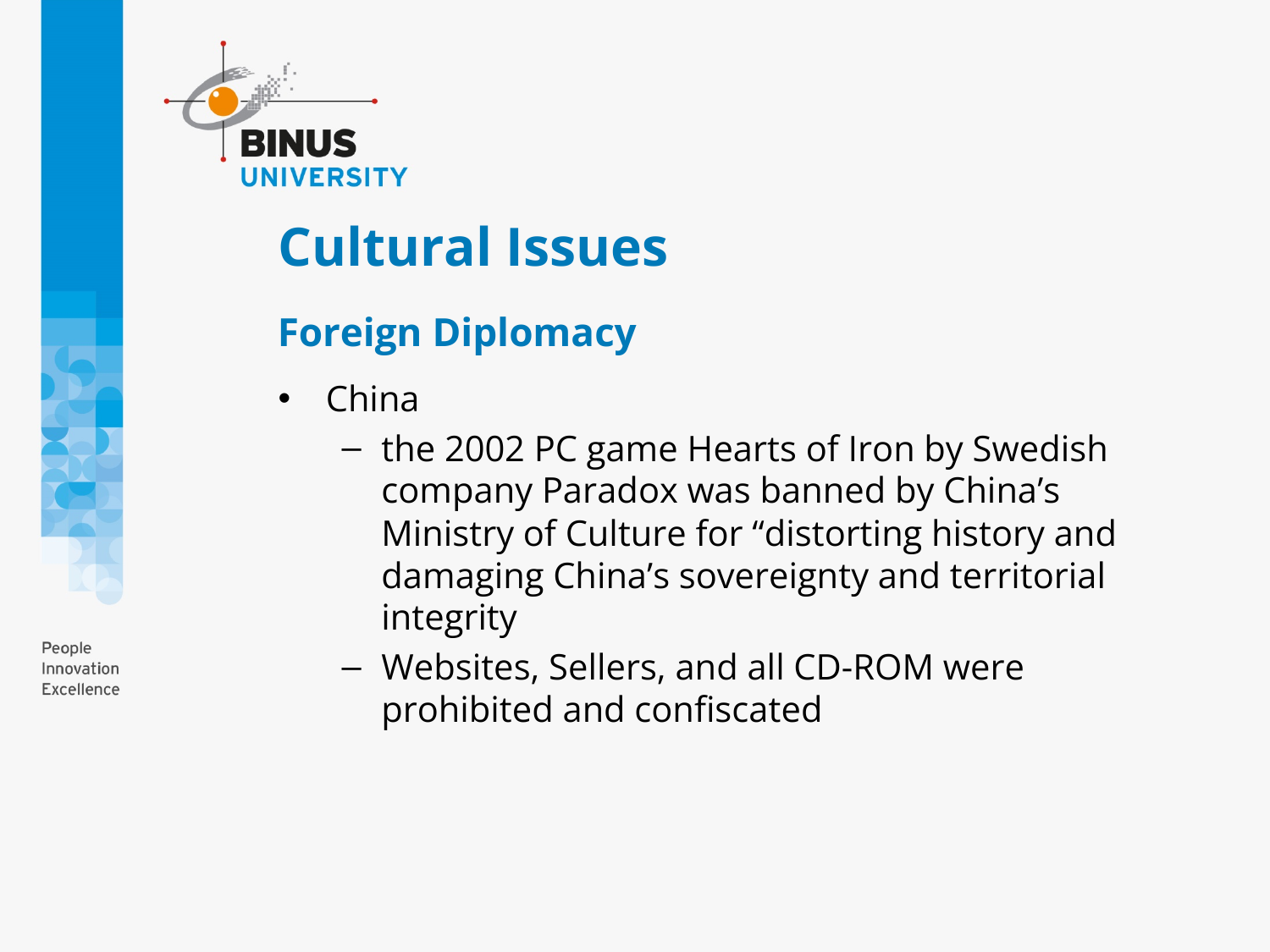

# Cultural Issues
Foreign Diplomacy
China
the 2002 PC game Hearts of Iron by Swedish company Paradox was banned by China’s Ministry of Culture for “distorting history and damaging China’s sovereignty and territorial integrity
Websites, Sellers, and all CD-ROM were prohibited and confiscated